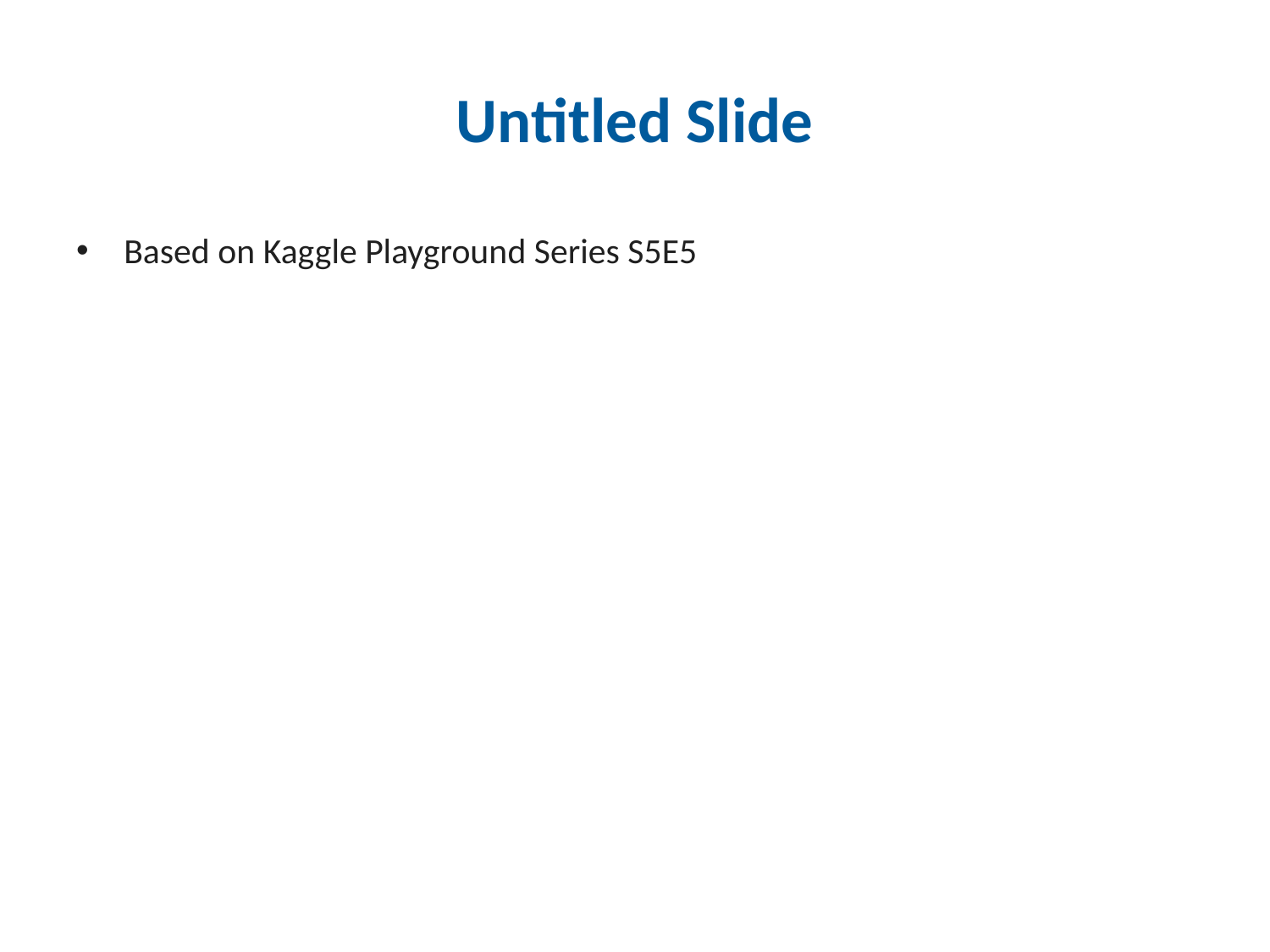

# Untitled Slide
Based on Kaggle Playground Series S5E5